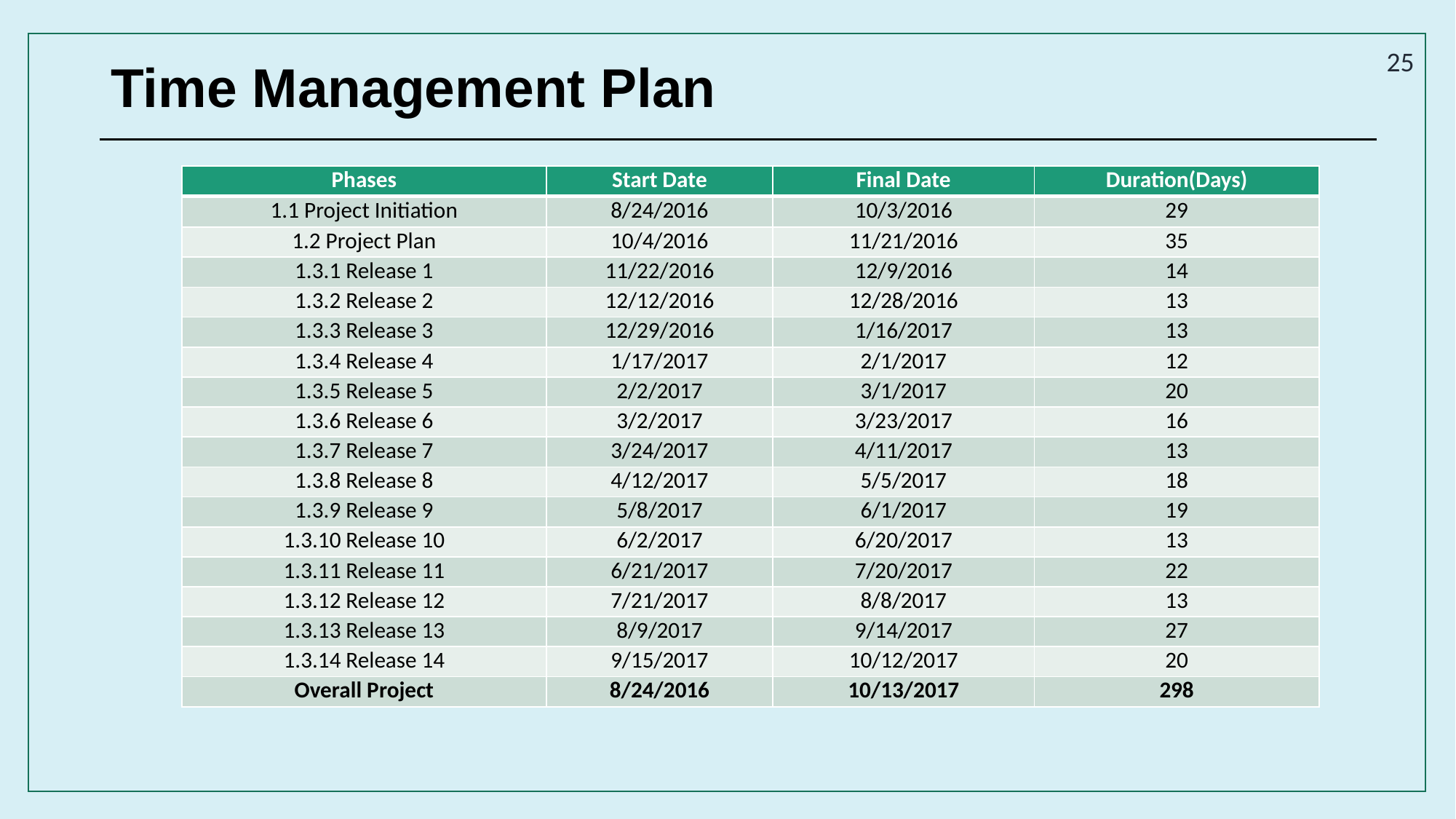

25
# Time Management Plan
| Phases | Start Date | Final Date | Duration(Days) |
| --- | --- | --- | --- |
| 1.1 Project Initiation | 8/24/2016 | 10/3/2016 | 29 |
| 1.2 Project Plan | 10/4/2016 | 11/21/2016 | 35 |
| 1.3.1 Release 1 | 11/22/2016 | 12/9/2016 | 14 |
| 1.3.2 Release 2 | 12/12/2016 | 12/28/2016 | 13 |
| 1.3.3 Release 3 | 12/29/2016 | 1/16/2017 | 13 |
| 1.3.4 Release 4 | 1/17/2017 | 2/1/2017 | 12 |
| 1.3.5 Release 5 | 2/2/2017 | 3/1/2017 | 20 |
| 1.3.6 Release 6 | 3/2/2017 | 3/23/2017 | 16 |
| 1.3.7 Release 7 | 3/24/2017 | 4/11/2017 | 13 |
| 1.3.8 Release 8 | 4/12/2017 | 5/5/2017 | 18 |
| 1.3.9 Release 9 | 5/8/2017 | 6/1/2017 | 19 |
| 1.3.10 Release 10 | 6/2/2017 | 6/20/2017 | 13 |
| 1.3.11 Release 11 | 6/21/2017 | 7/20/2017 | 22 |
| 1.3.12 Release 12 | 7/21/2017 | 8/8/2017 | 13 |
| 1.3.13 Release 13 | 8/9/2017 | 9/14/2017 | 27 |
| 1.3.14 Release 14 | 9/15/2017 | 10/12/2017 | 20 |
| Overall Project | 8/24/2016 | 10/13/2017 | 298 |